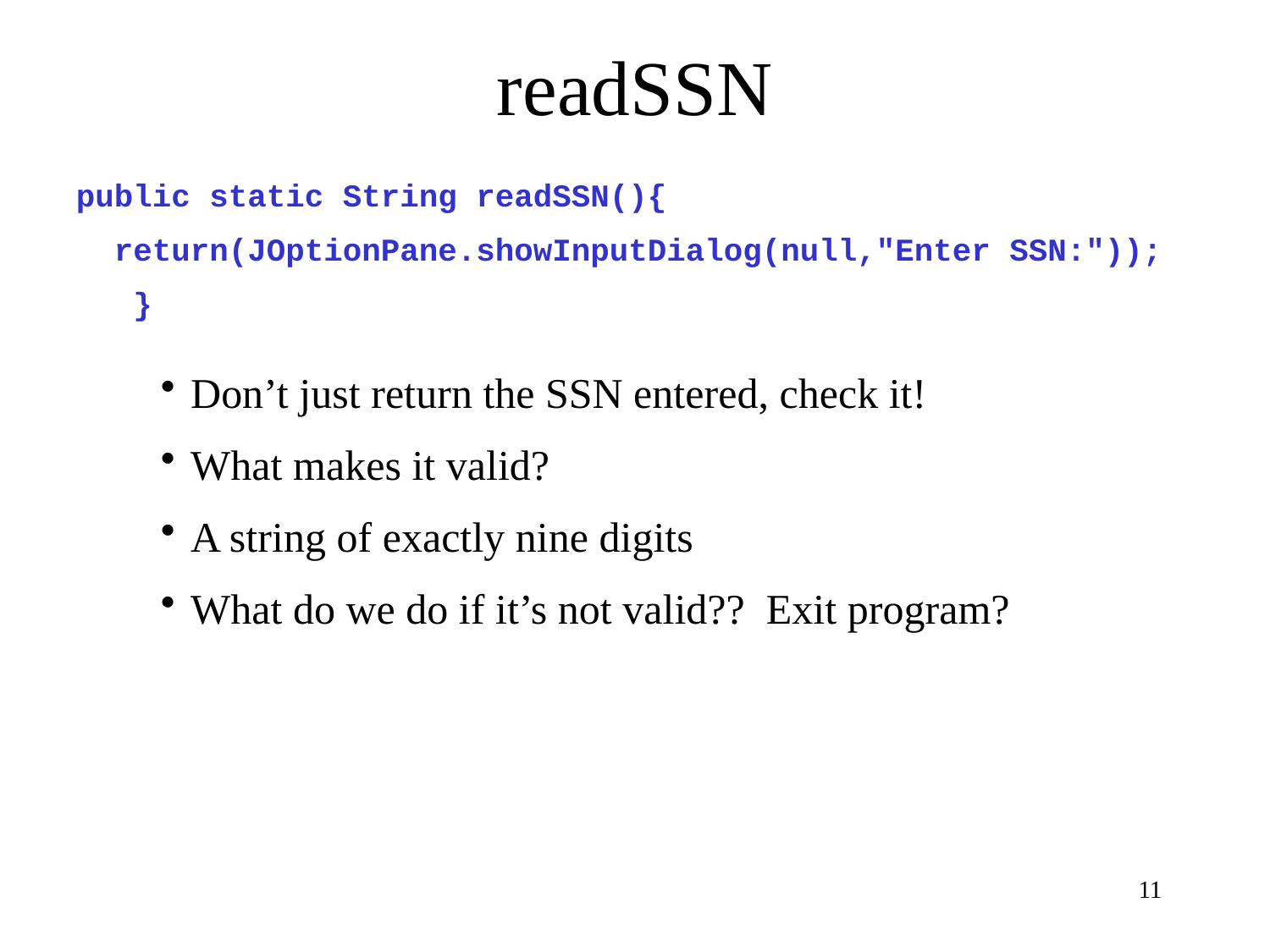

# readSSN
public static String readSSN(){
  return(JOptionPane.showInputDialog(null,"Enter SSN:"));
   }
Don’t just return the SSN entered, check it!
What makes it valid?
A string of exactly nine digits
What do we do if it’s not valid??  Exit program?
11